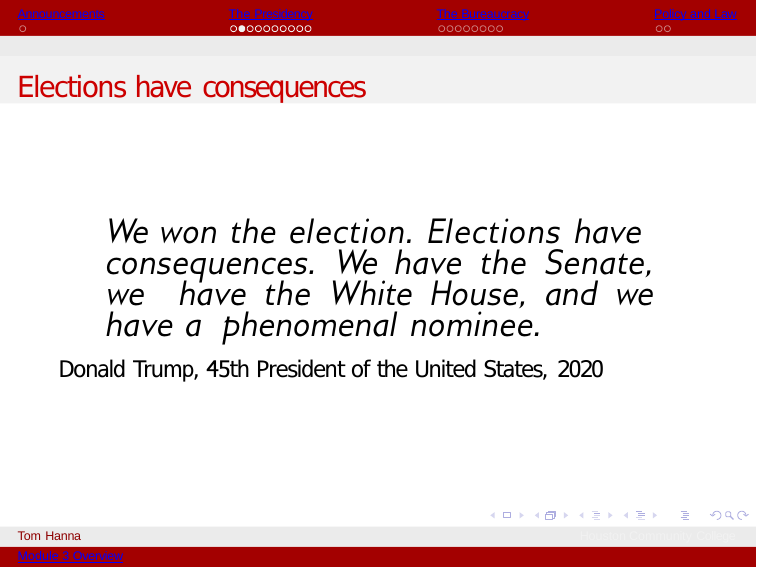

Announcements
The Presidency
The Bureaucracy
Policy and Law

Elections have consequences
We won the election. Elections have  consequences. We have the Senate, we  have the White House, and we have a  phenomenal nominee.
Donald Trump, 45th President of the United States, 2020

Tom Hanna
Module 3 Overview
Houston Community College